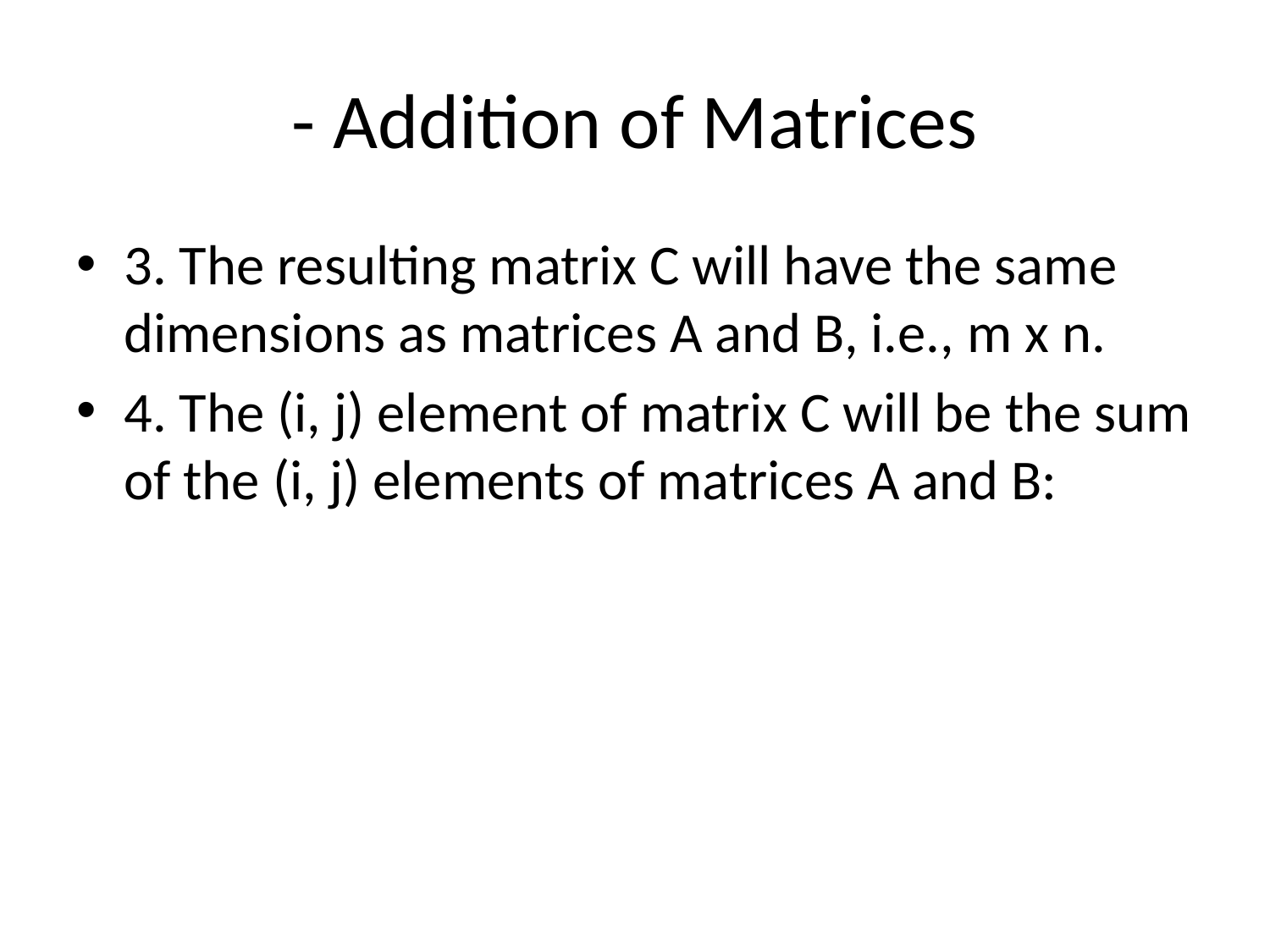

# - Addition of Matrices
3. The resulting matrix C will have the same dimensions as matrices A and B, i.e., m x n.
4. The (i, j) element of matrix C will be the sum of the (i, j) elements of matrices A and B: